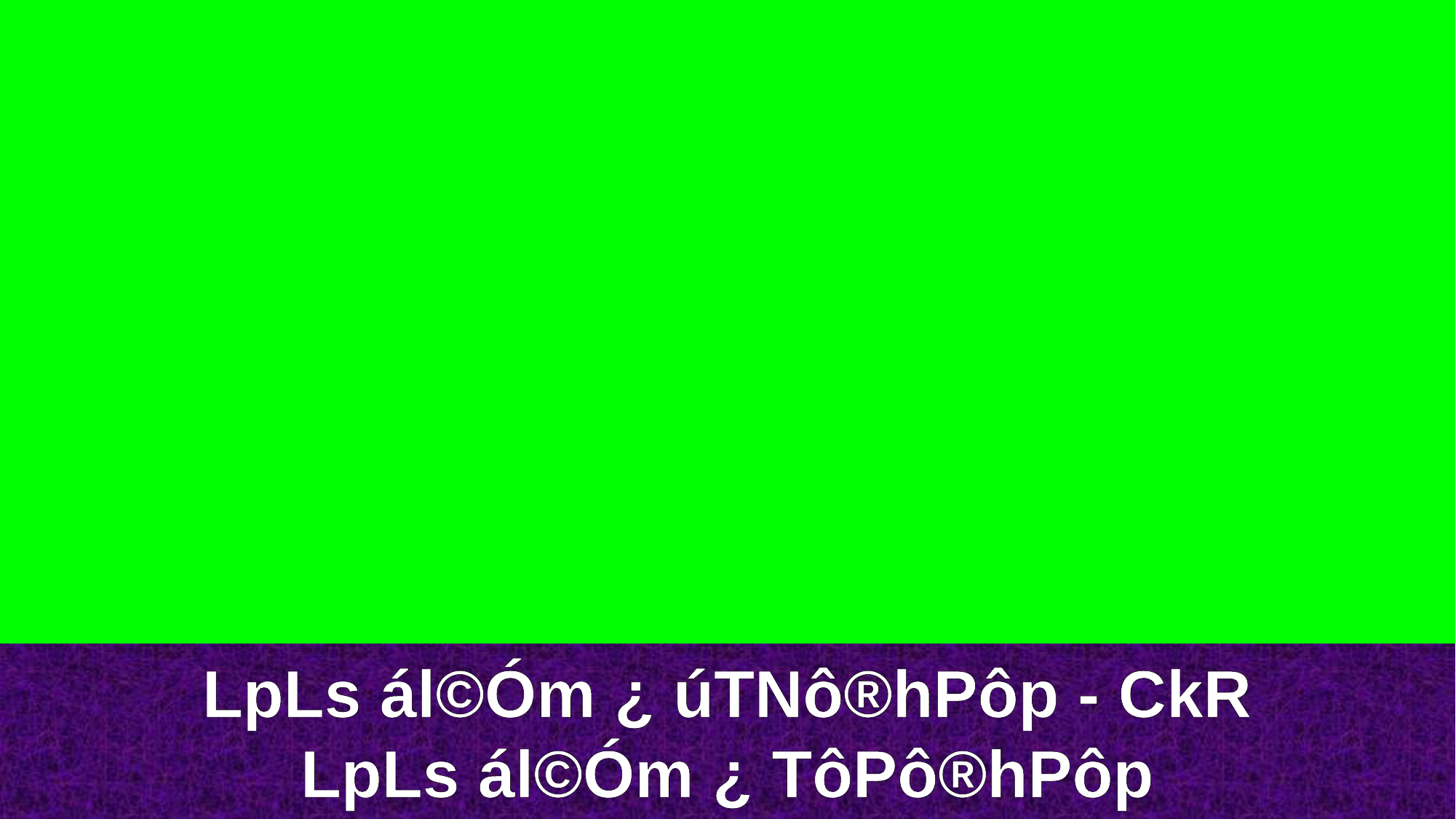

LpLs ál©Óm ¿ úTNô®hPôp - CkR
LpLs ál©Óm ¿ TôPô®hPôp